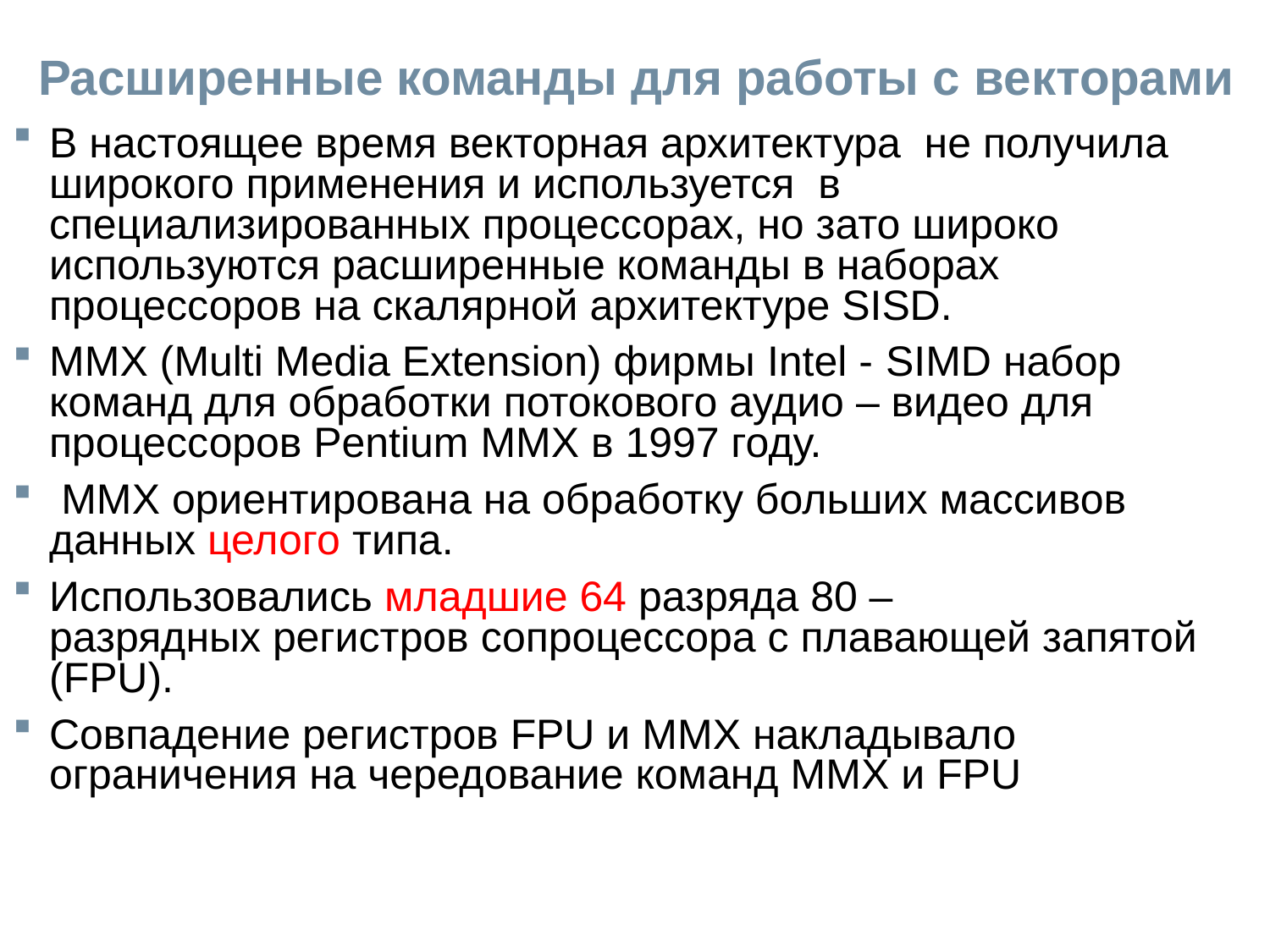

# Расширенные команды для работы с векторами
В настоящее время векторная архитектура  не получила широкого применения и используется  в специализированных процессорах, но зато широко  используются расширенные команды в наборах процессоров на скалярной архитектуре SISD.
MMX (Multi Media Extension) фирмы Intel - SIMD набор команд для обработки потокового аудио – видео для процессоров Pentium MMX в 1997 году.
 ММХ ориентирована на обработку больших массивов данных целого типа.
Использовались младшие 64 разряда 80 –
разрядных регистров сопроцессора с плавающей запятой (FPU).
Совпадение регистров FPU и MMX накладывало ограничения на чередование команд MMX и FPU